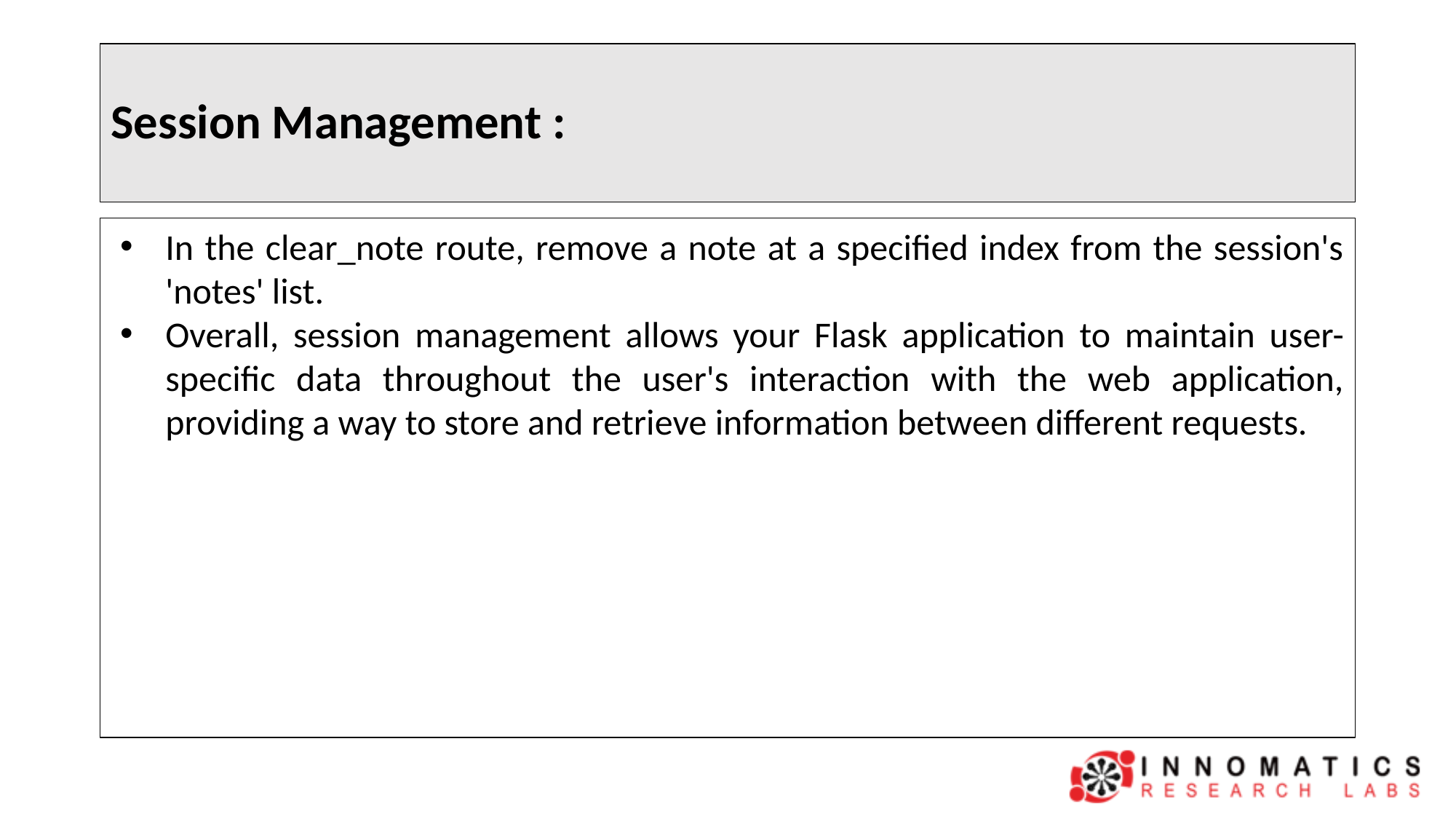

# Session Management :
In the clear_note route, remove a note at a specified index from the session's 'notes' list.
Overall, session management allows your Flask application to maintain user-specific data throughout the user's interaction with the web application, providing a way to store and retrieve information between different requests.